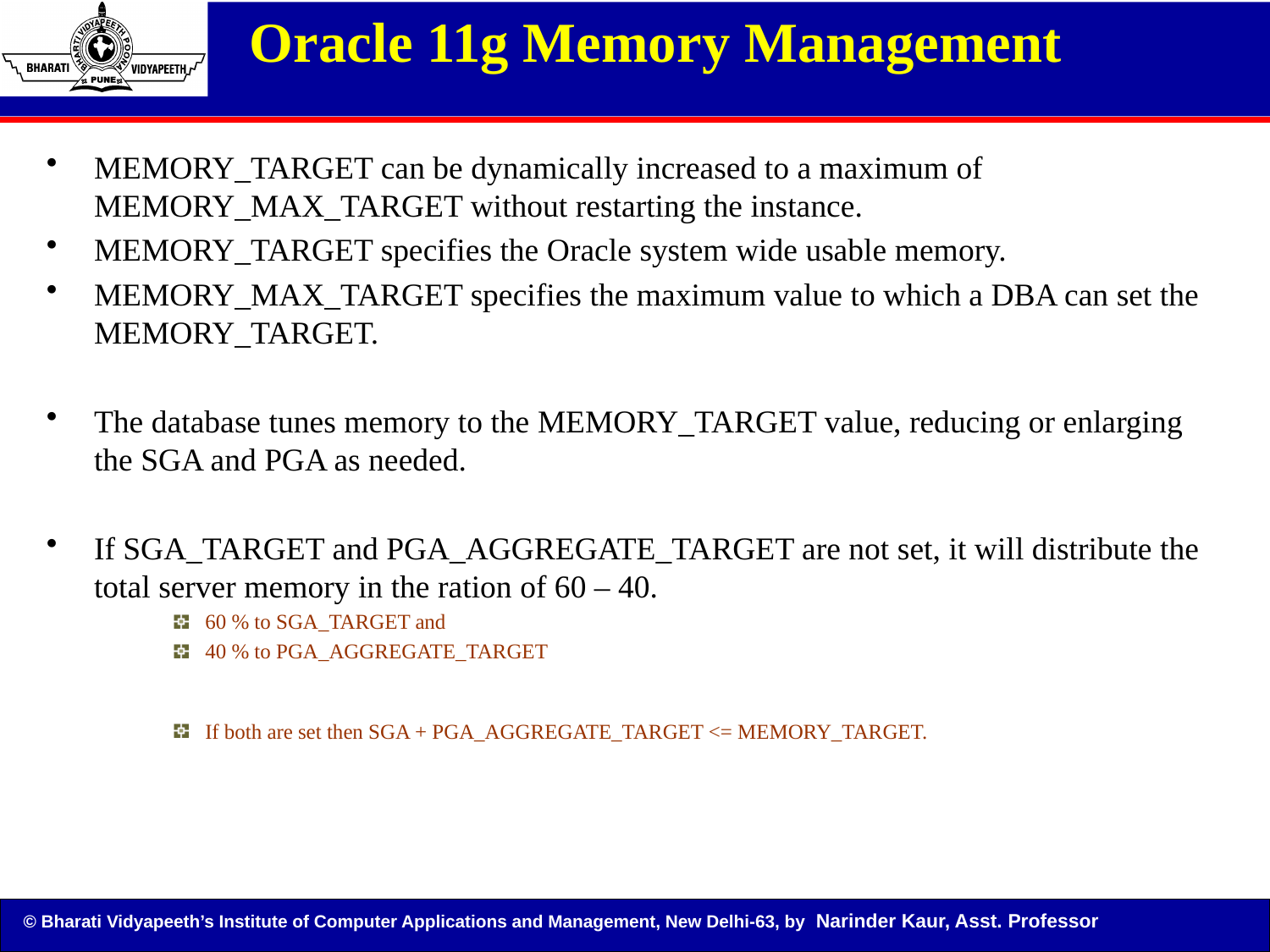

Oracle 11g Memory Management
MEMORY_TARGET can be dynamically increased to a maximum of MEMORY_MAX_TARGET without restarting the instance.
MEMORY_TARGET specifies the Oracle system wide usable memory.
MEMORY_MAX_TARGET specifies the maximum value to which a DBA can set the MEMORY_TARGET.

The database tunes memory to the MEMORY_TARGET value, reducing or enlarging the SGA and PGA as needed.

If SGA_TARGET and PGA_AGGREGATE_TARGET are not set, it will distribute the total server memory in the ration of 60 – 40.
60 % to SGA_TARGET and
40 % to PGA_AGGREGATE_TARGET

If both are set then SGA + PGA_AGGREGATE_TARGET <= MEMORY_TARGET.